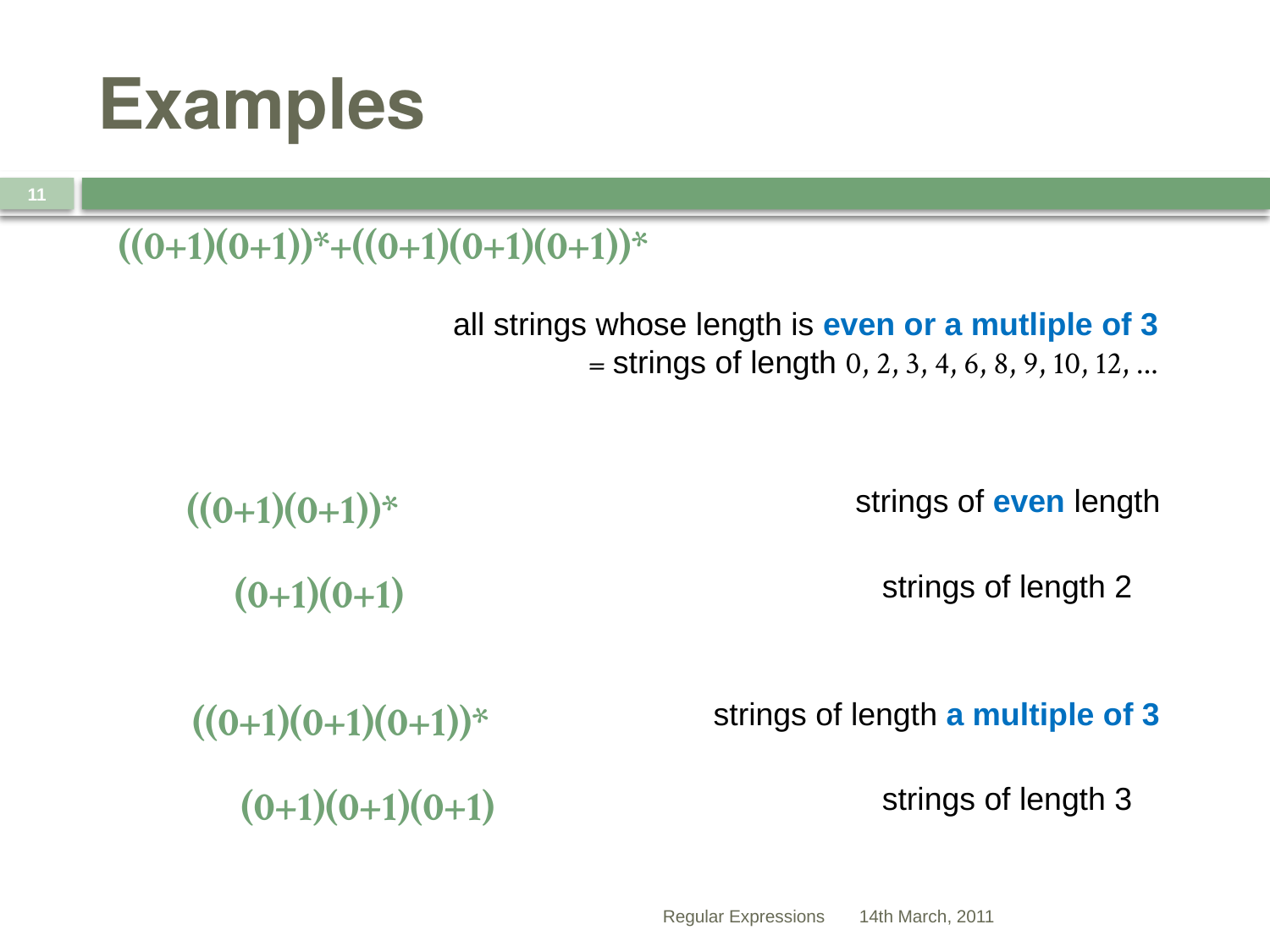

# Examples
11
((0+1)(0+1))*+((0+1)(0+1)(0+1))*
all strings whose length is even or a mutliple of 3
= strings of length 0, 2, 3, 4, 6, 8, 9, 10, 12, ...
((0+1)(0+1))*
strings of even length
(0+1)(0+1)
strings of length 2
((0+1)(0+1)(0+1))*
strings of length a multiple of 3
(0+1)(0+1)(0+1)
strings of length 3
Regular Expressions
14th March, 2011